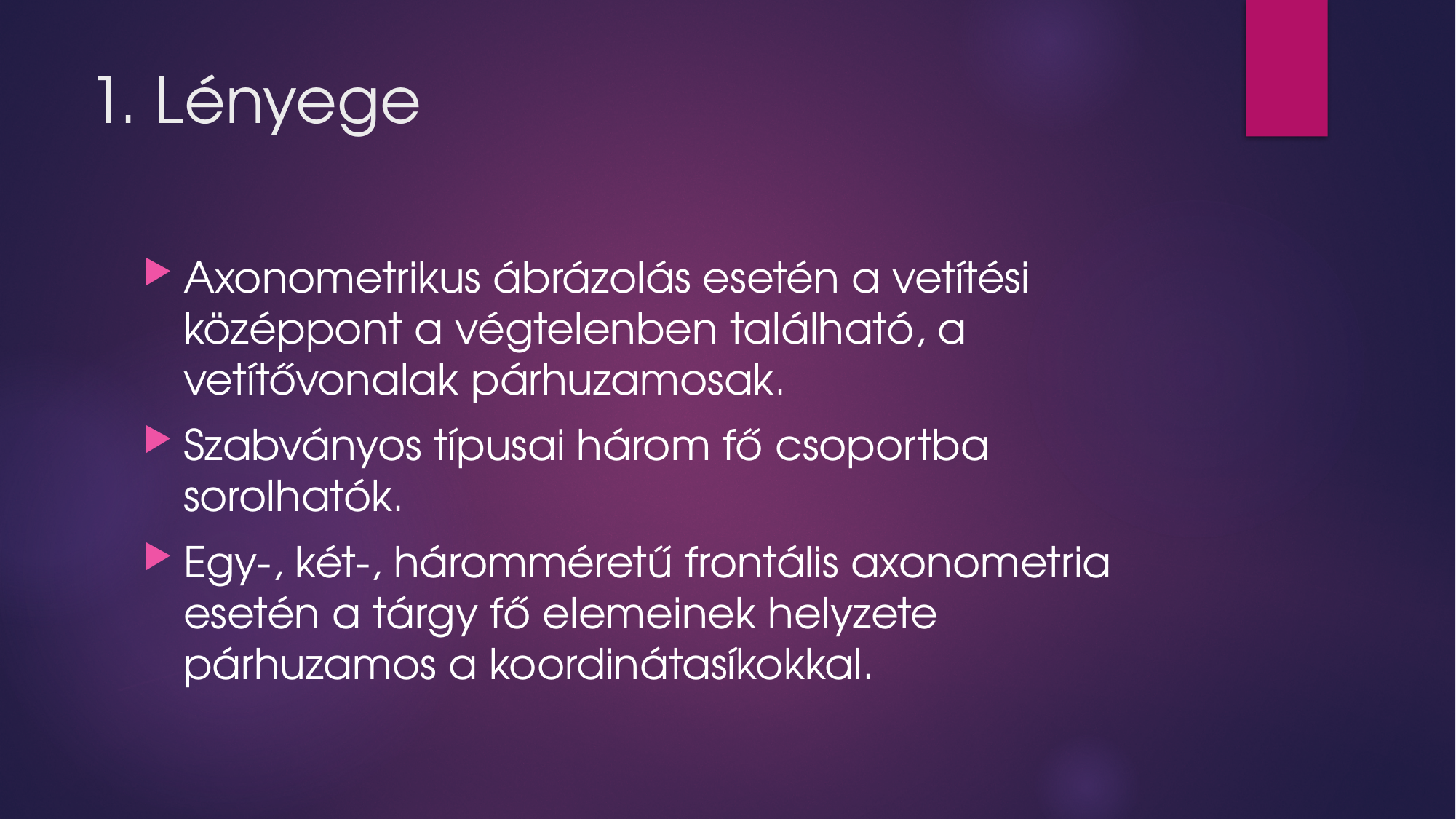

# 1. Lényege
Axonometrikus ábrázolás esetén a vetítési középpont a végtelenben található, a vetítővonalak párhuzamosak.
Szabványos típusai három fő csoportba sorolhatók.
Egy-, két-, háromméretű frontális axonometria esetén a tárgy fő elemeinek helyzete párhuzamos a koordinátasíkokkal.